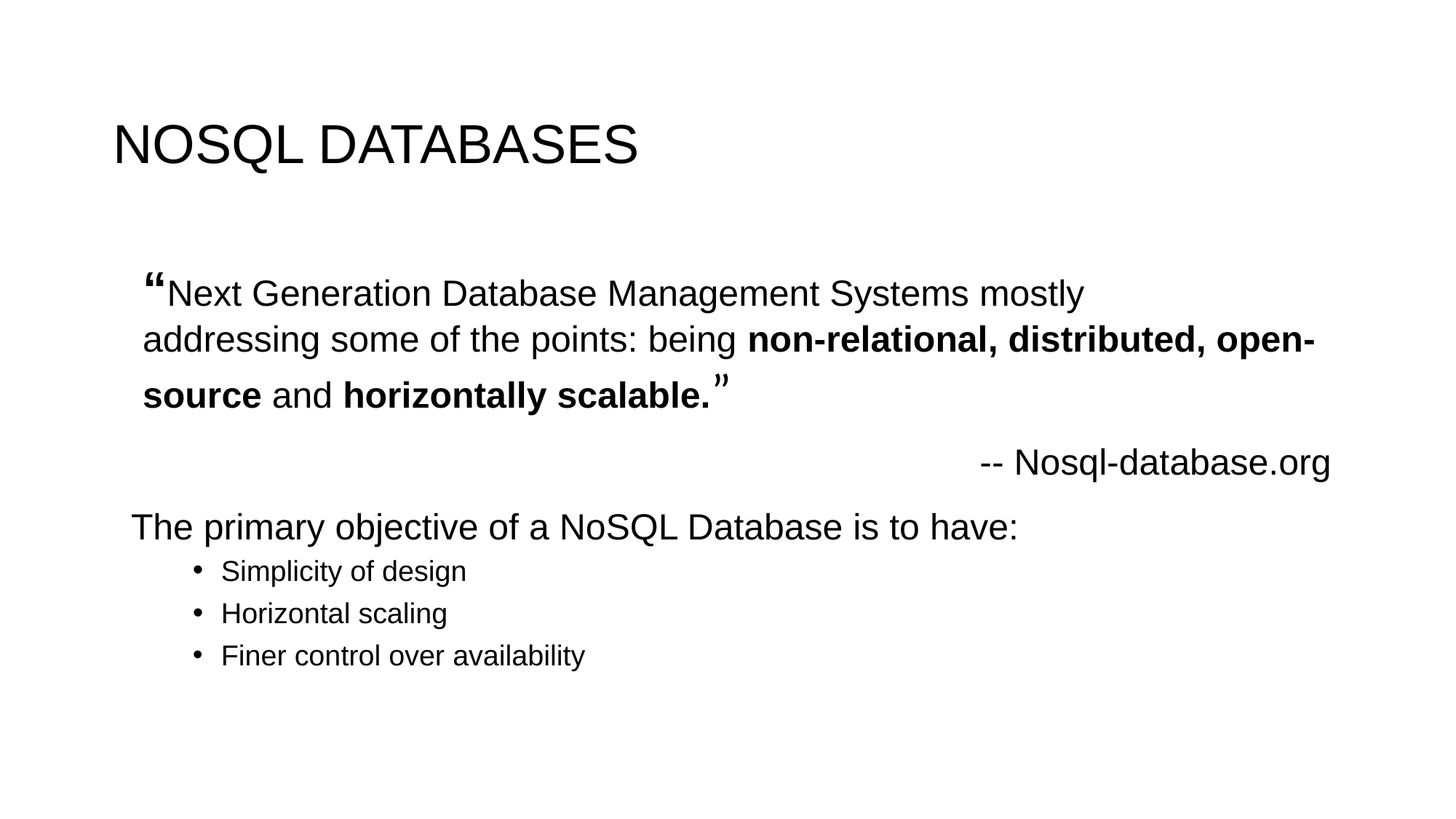

# NOSQL DATABASES
“Next Generation Database Management Systems mostly addressing some of the points: being non-relational, distributed, open-source and horizontally scalable.”
-- Nosql-database.org
The primary objective of a NoSQL Database is to have:
Simplicity of design
Horizontal scaling
Finer control over availability